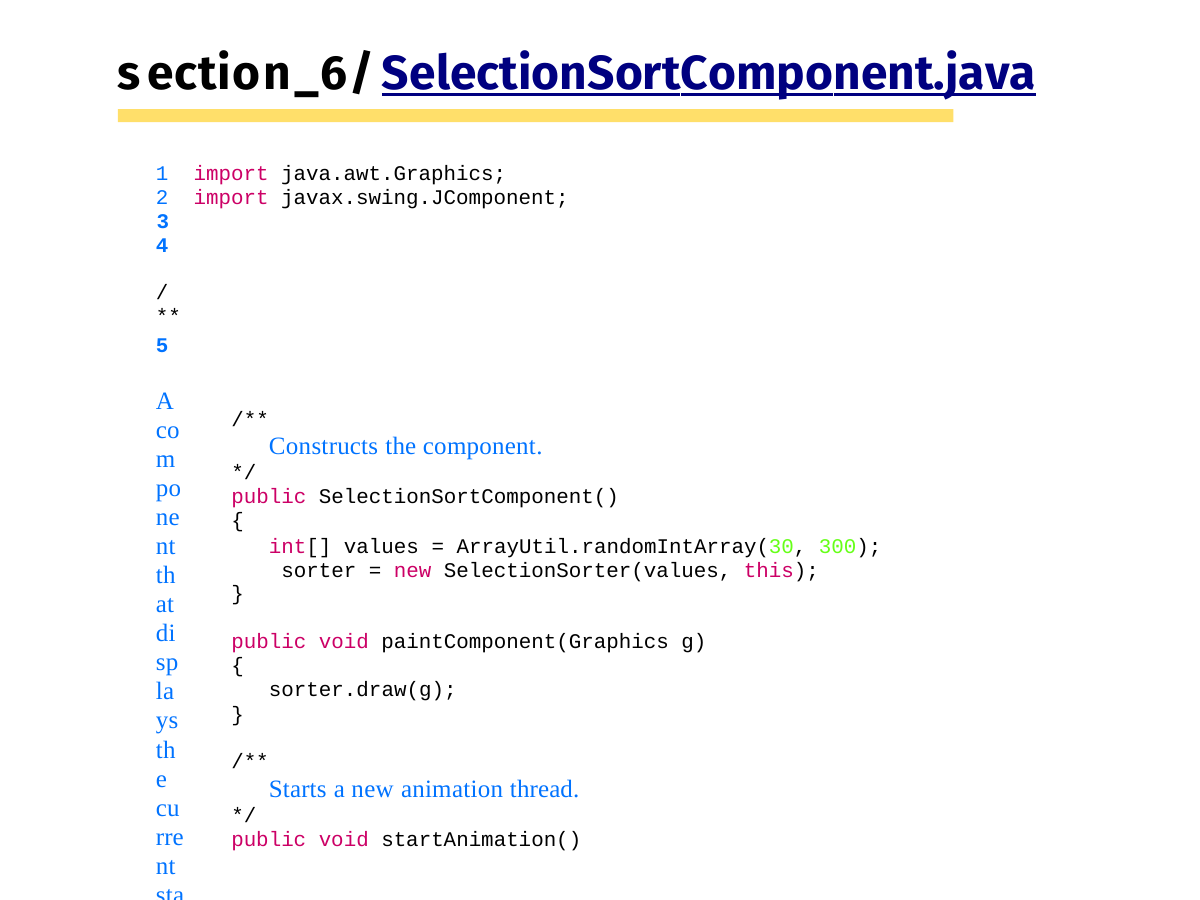

# section_6/SelectionSortComponent.java

import java.awt.Graphics;
import javax.swing.JComponent;
3
4	/**
5	A component that displays the current state of the selection sort algorithm.
6	*/
7	public class SelectionSortComponent extends JComponent
8	{
9	private SelectionSorter sorter;
10
11
12
13
14
15
16
17
18
19
20
21
22
23
24
25
26
27
28
/**
Constructs the component.
*/
public SelectionSortComponent()
{
int[] values = ArrayUtil.randomIntArray(30, 300);  sorter = new SelectionSorter(values, this);
}
public void paintComponent(Graphics g)
{
sorter.draw(g);
}
/**
Starts a new animation thread.
*/
public void startAnimation()